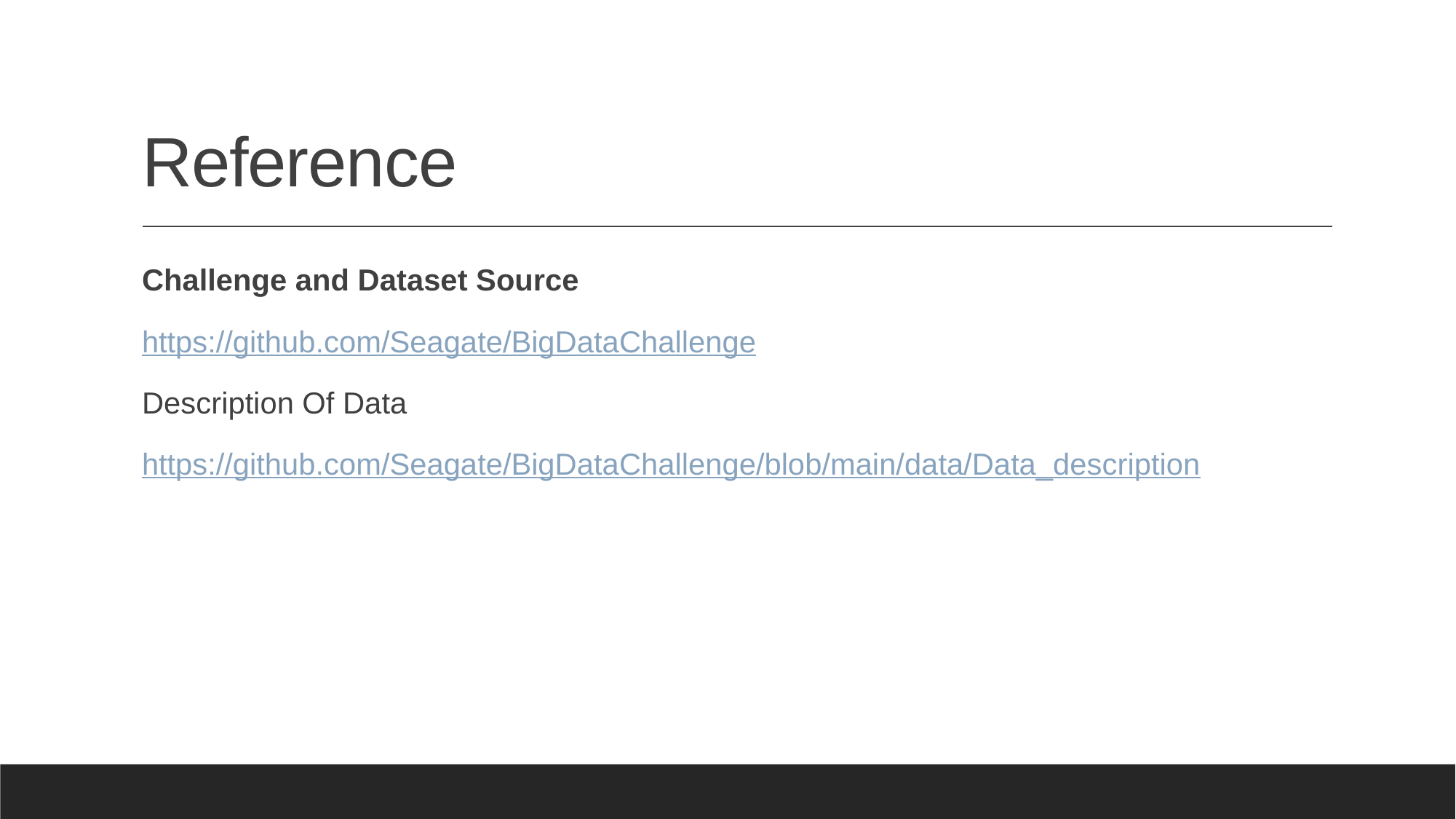

# Reference
Challenge and Dataset Source
https://github.com/Seagate/BigDataChallenge
Description Of Data
https://github.com/Seagate/BigDataChallenge/blob/main/data/Data_description